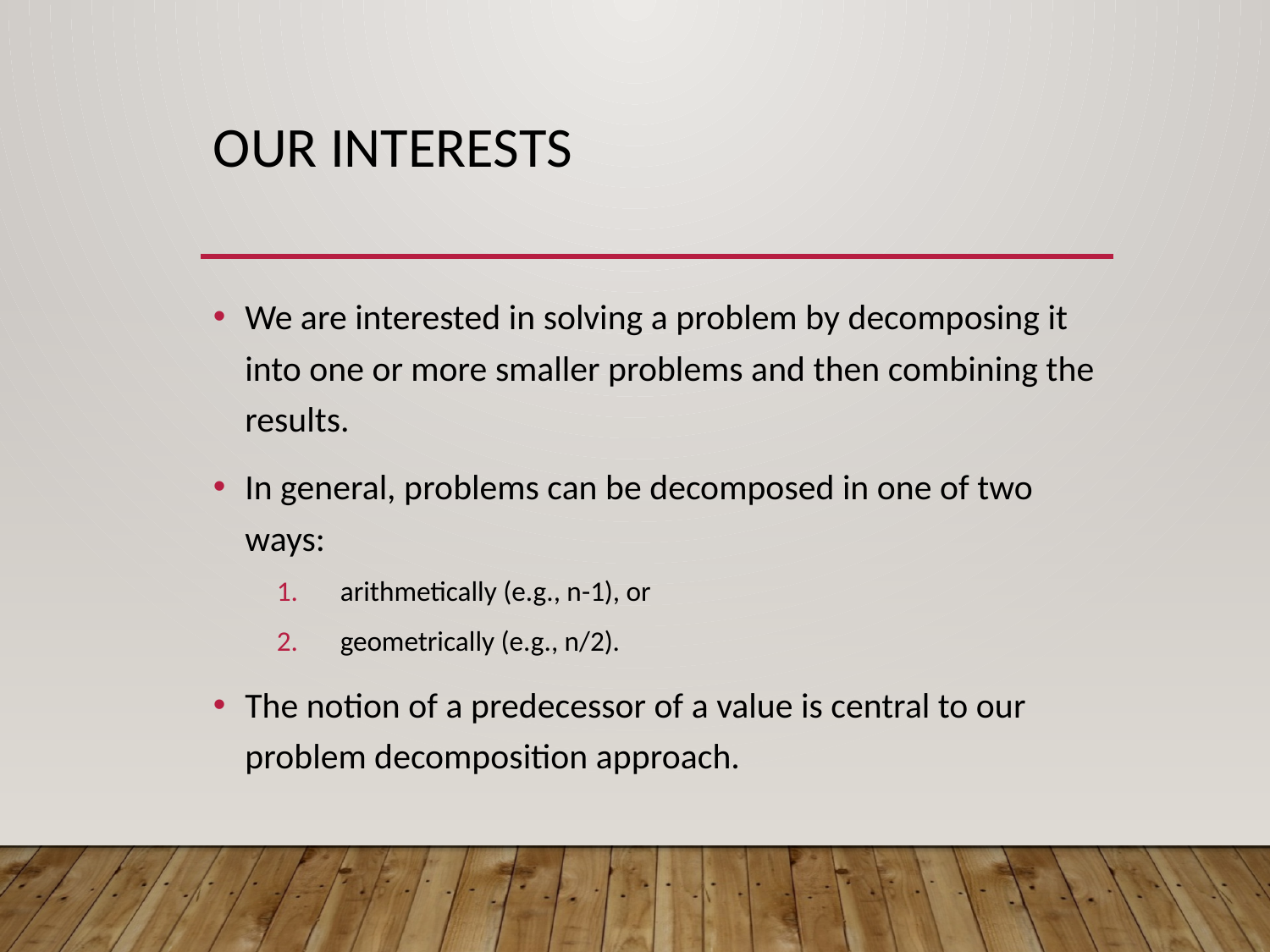

# Our Interests
We are interested in solving a problem by decomposing it into one or more smaller problems and then combining the results.
In general, problems can be decomposed in one of two ways:
arithmetically (e.g., n-1), or
geometrically (e.g., n/2).
The notion of a predecessor of a value is central to our problem decomposition approach.